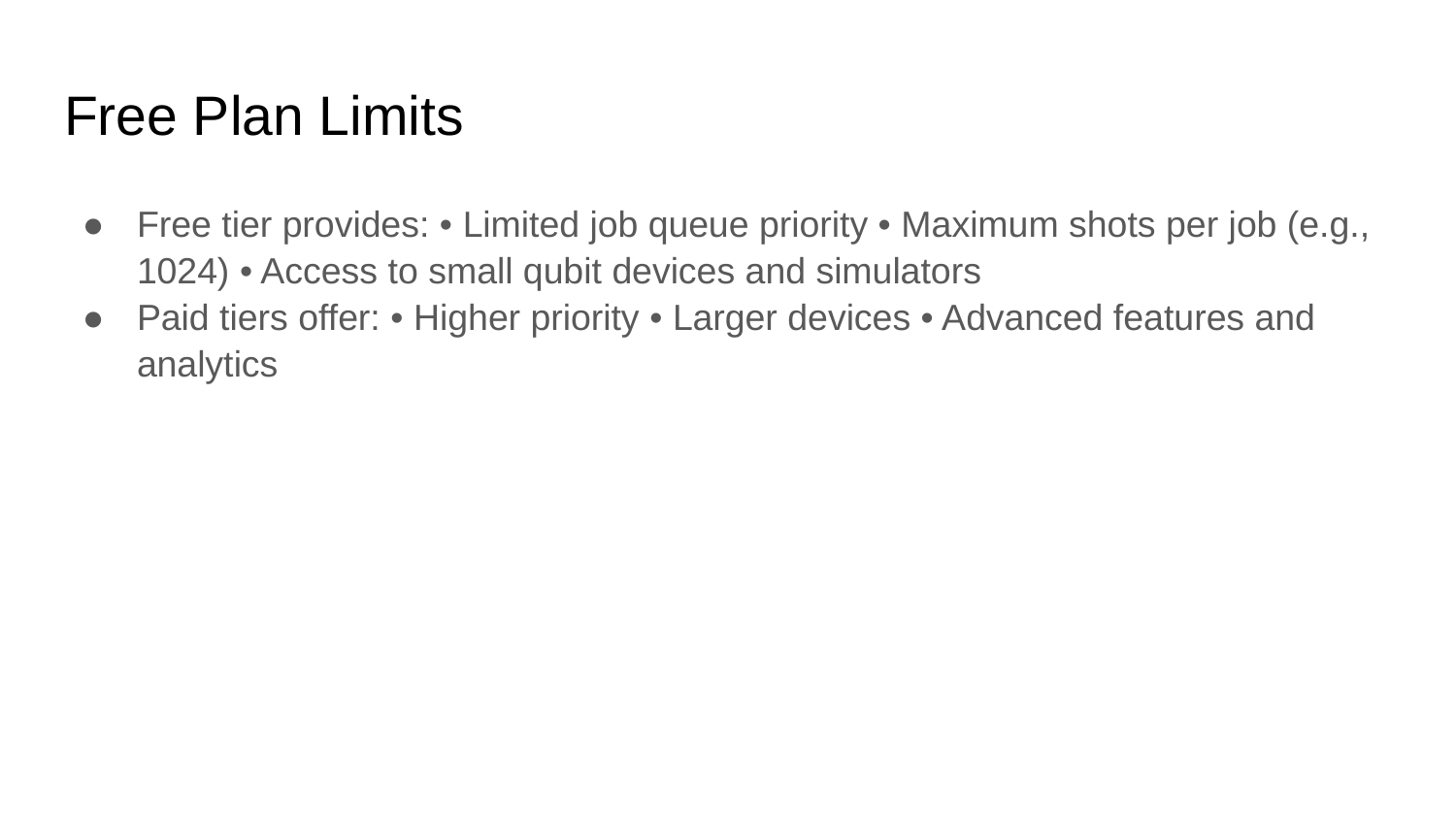

# Free Plan Limits
Free tier provides: • Limited job queue priority • Maximum shots per job (e.g., 1024) • Access to small qubit devices and simulators
Paid tiers offer: • Higher priority • Larger devices • Advanced features and analytics